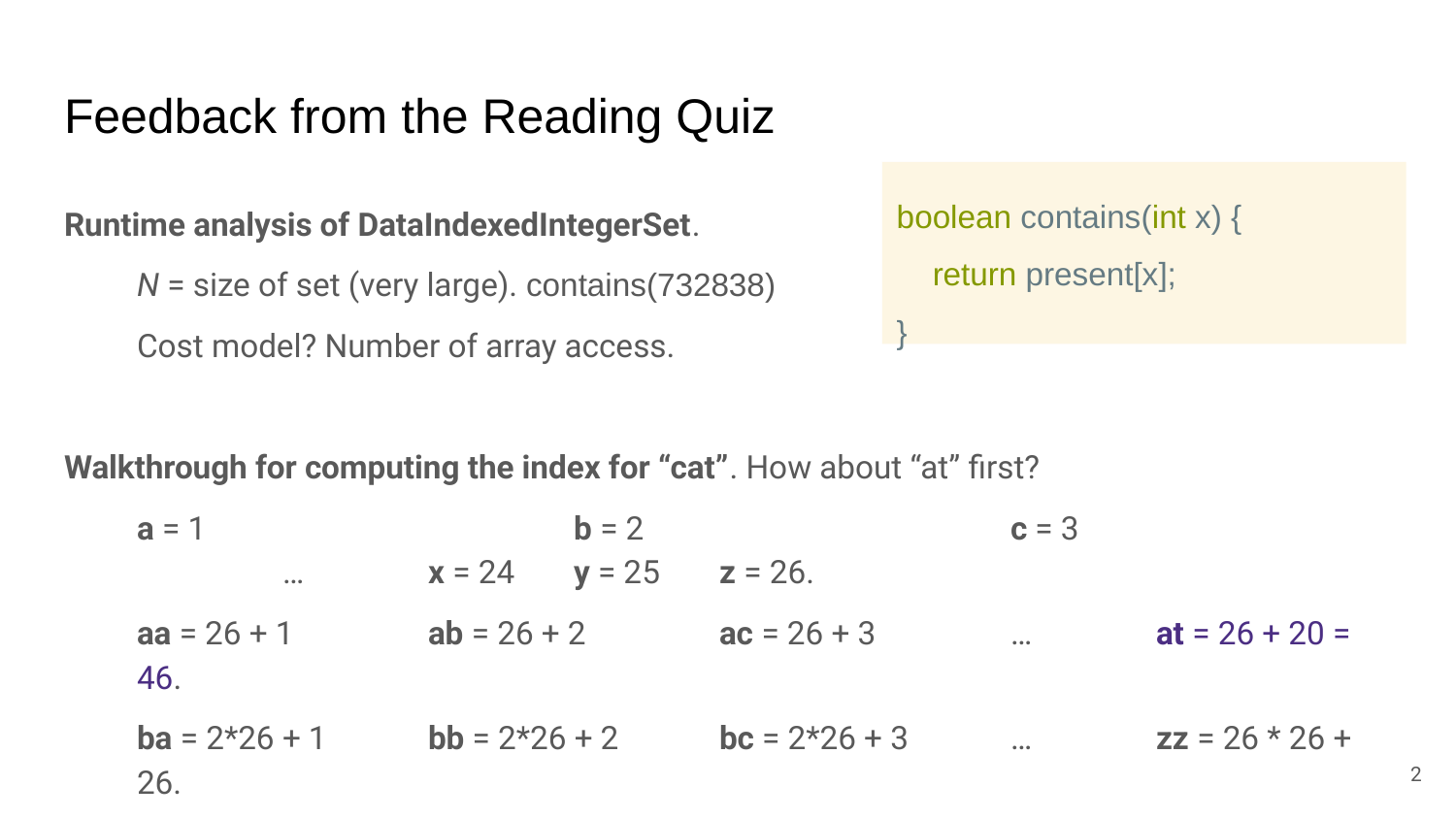

# Feedback from the Reading Quiz
boolean contains(int x) {
    return present[x];
}
Runtime analysis of DataIndexedIntegerSet.
N = size of set (very large). contains(732838)
Cost model? Number of array access.

Walkthrough for computing the index for “cat”. How about “at” first?
a = 1			b = 2			c = 3			…	x = 24	y = 25	z = 26.
aa = 26 + 1	ab = 26 + 2	ac = 26 + 3	…	at = 26 + 20 = 46.
ba = 2*26 + 1	bb = 2*26 + 2	bc = 2*26 + 3	…	zz = 26 * 26 + 26.
aaa = 262 + 1*26 + 1						…	cat = 3*262 + 1*26 + 20.
2